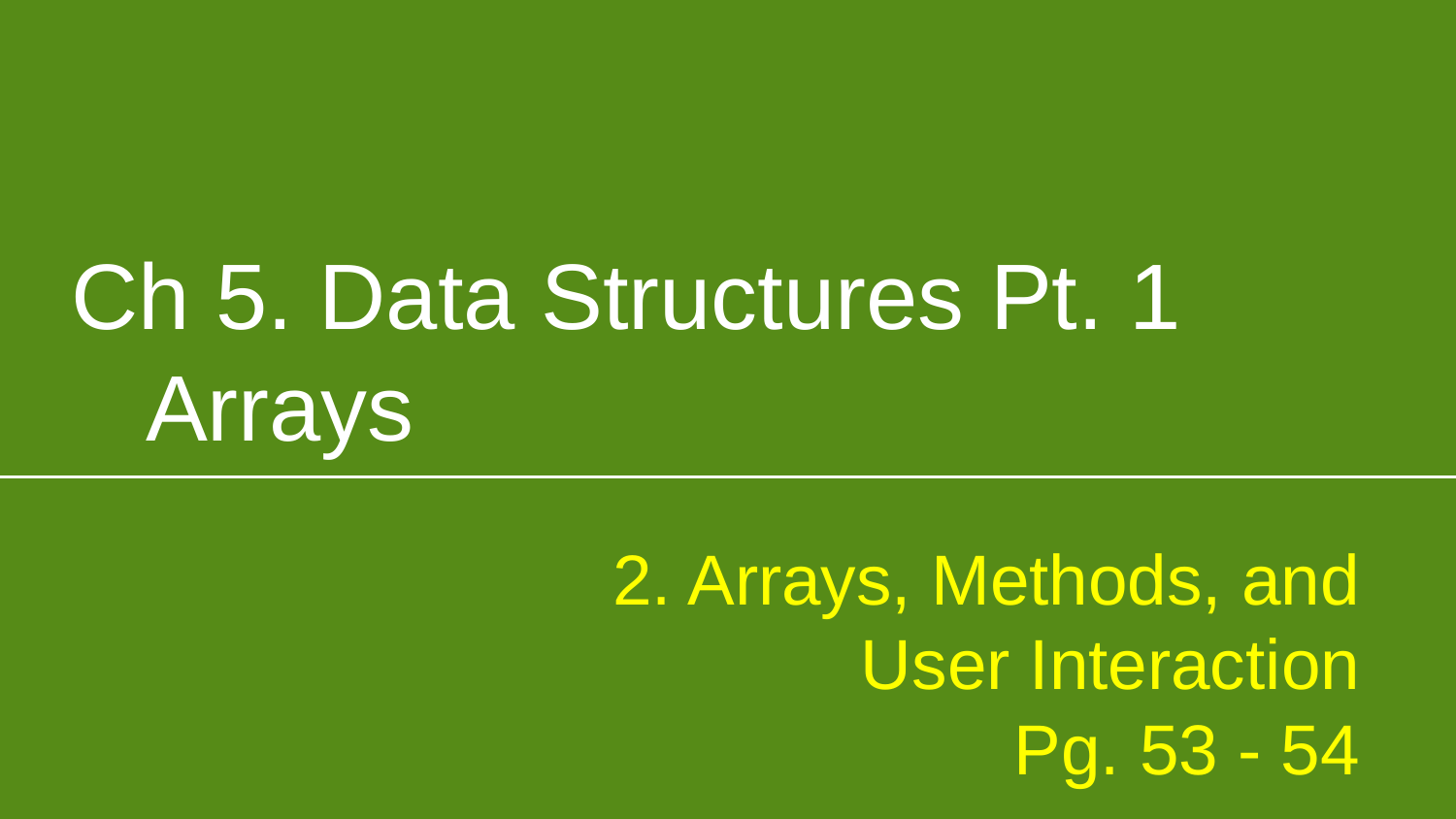

# Ch 5. Data Structures Pt. 1
             Arrays
2. Arrays, Methods, and User Interaction
Pg. 53 - 54